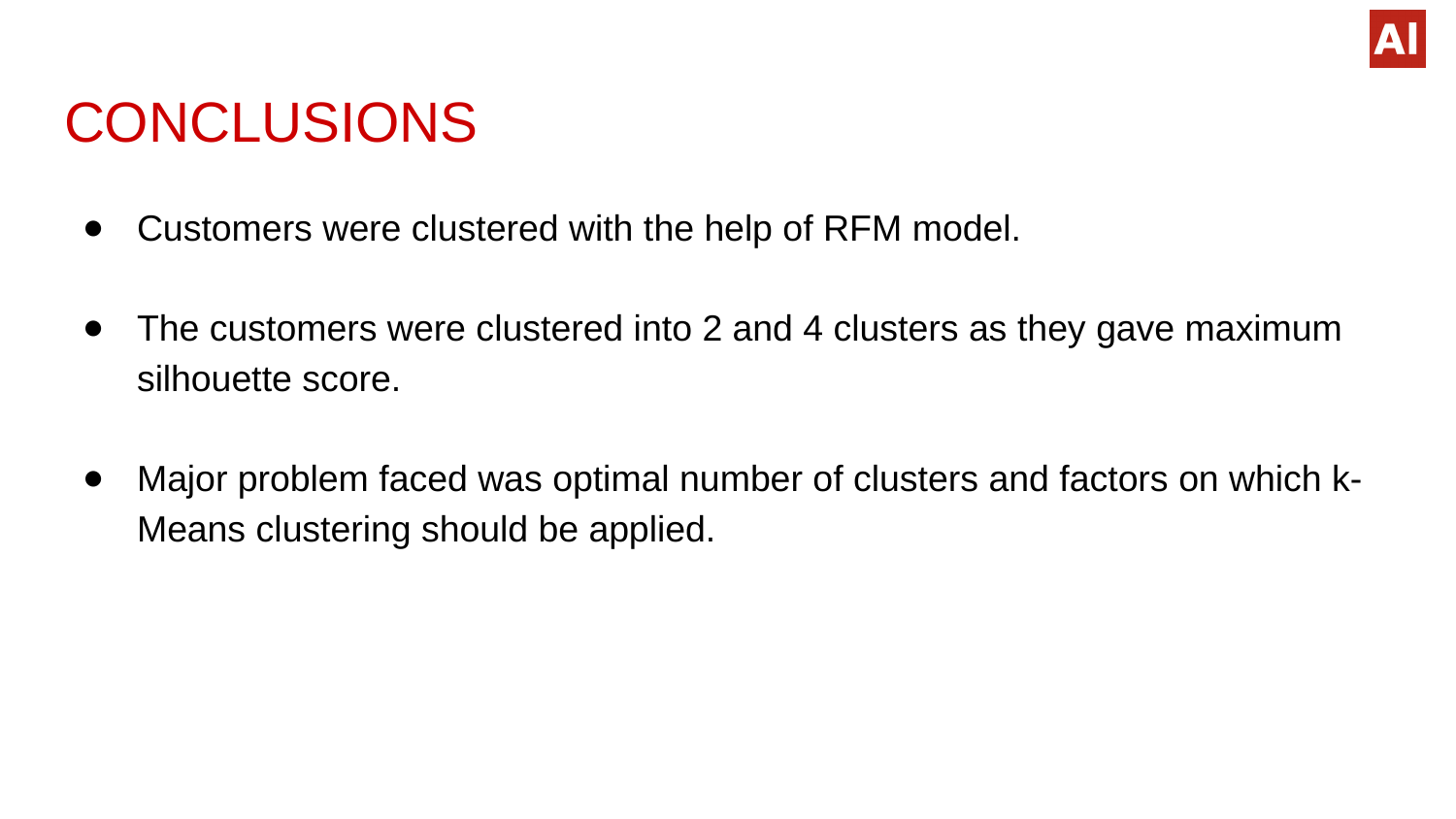

# CONCLUSIONS
Customers were clustered with the help of RFM model.

The customers were clustered into 2 and 4 clusters as they gave maximum silhouette score.

Major problem faced was optimal number of clusters and factors on which k-Means clustering should be applied.